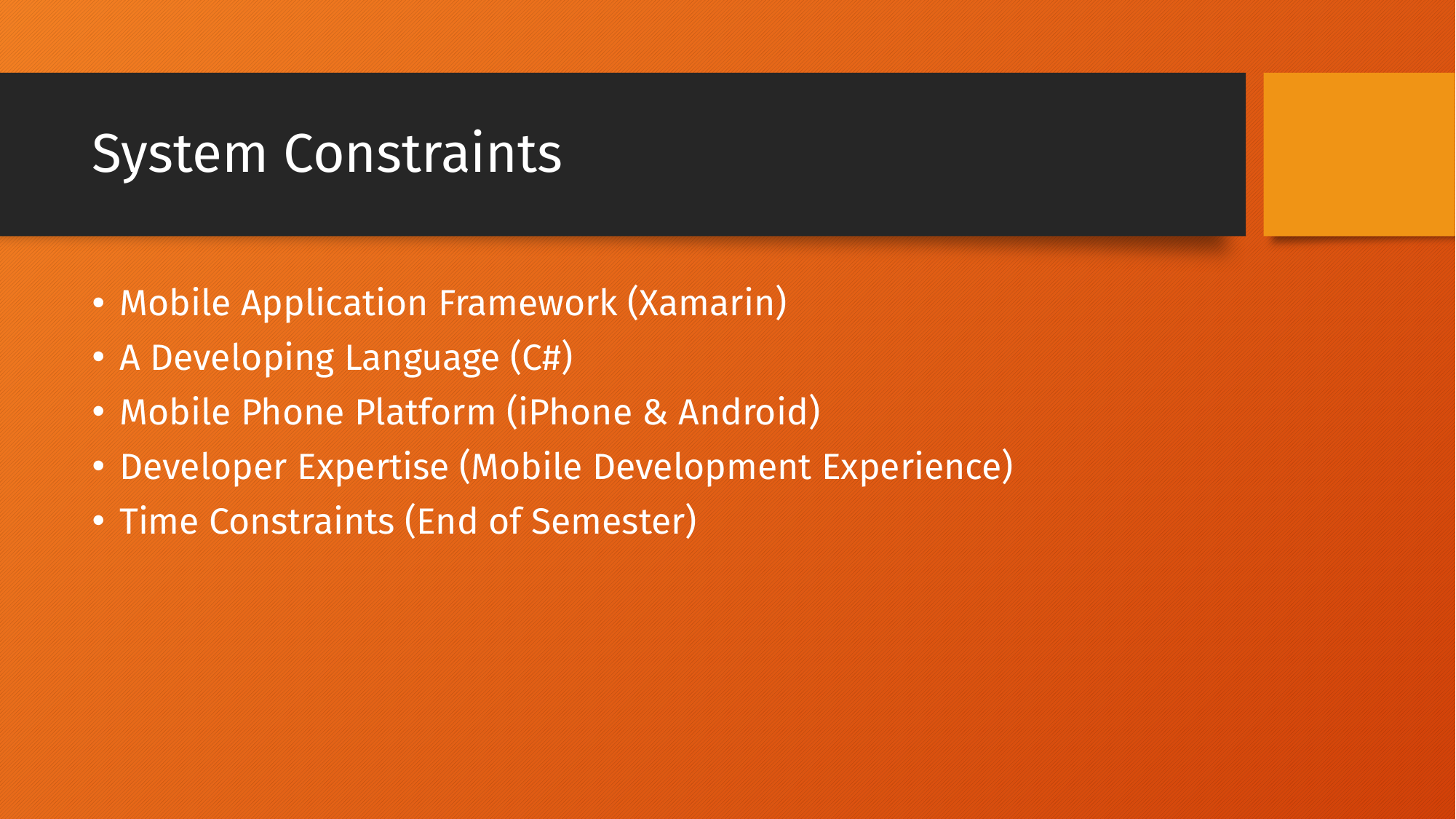

# System Constraints
Mobile Application Framework (Xamarin)
A Developing Language (C#)
Mobile Phone Platform (iPhone & Android)
Developer Expertise (Mobile Development Experience)
Time Constraints (End of Semester)